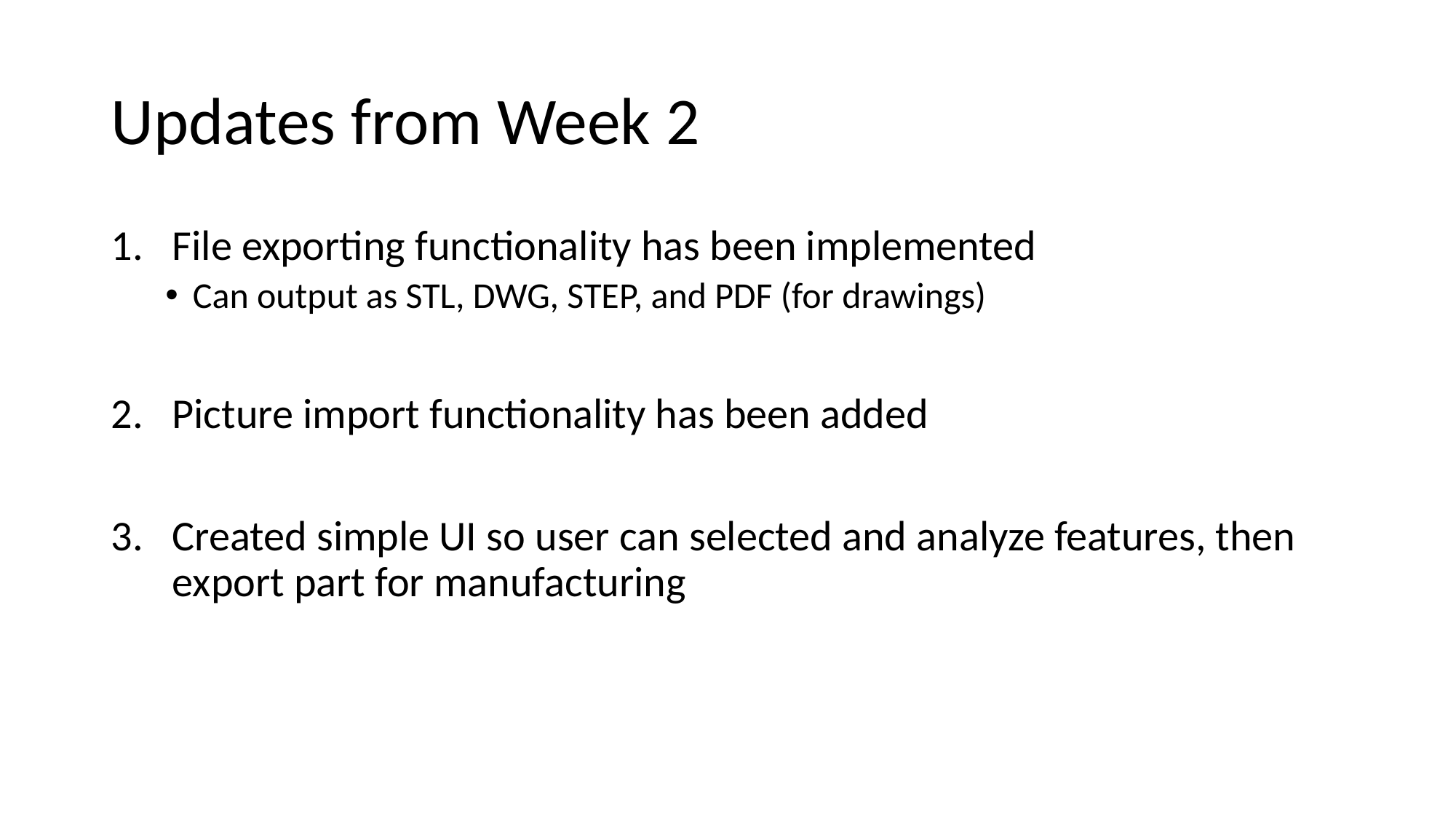

# Updates from Week 2
File exporting functionality has been implemented
Can output as STL, DWG, STEP, and PDF (for drawings)

Picture import functionality has been added

Created simple UI so user can selected and analyze features, then export part for manufacturing